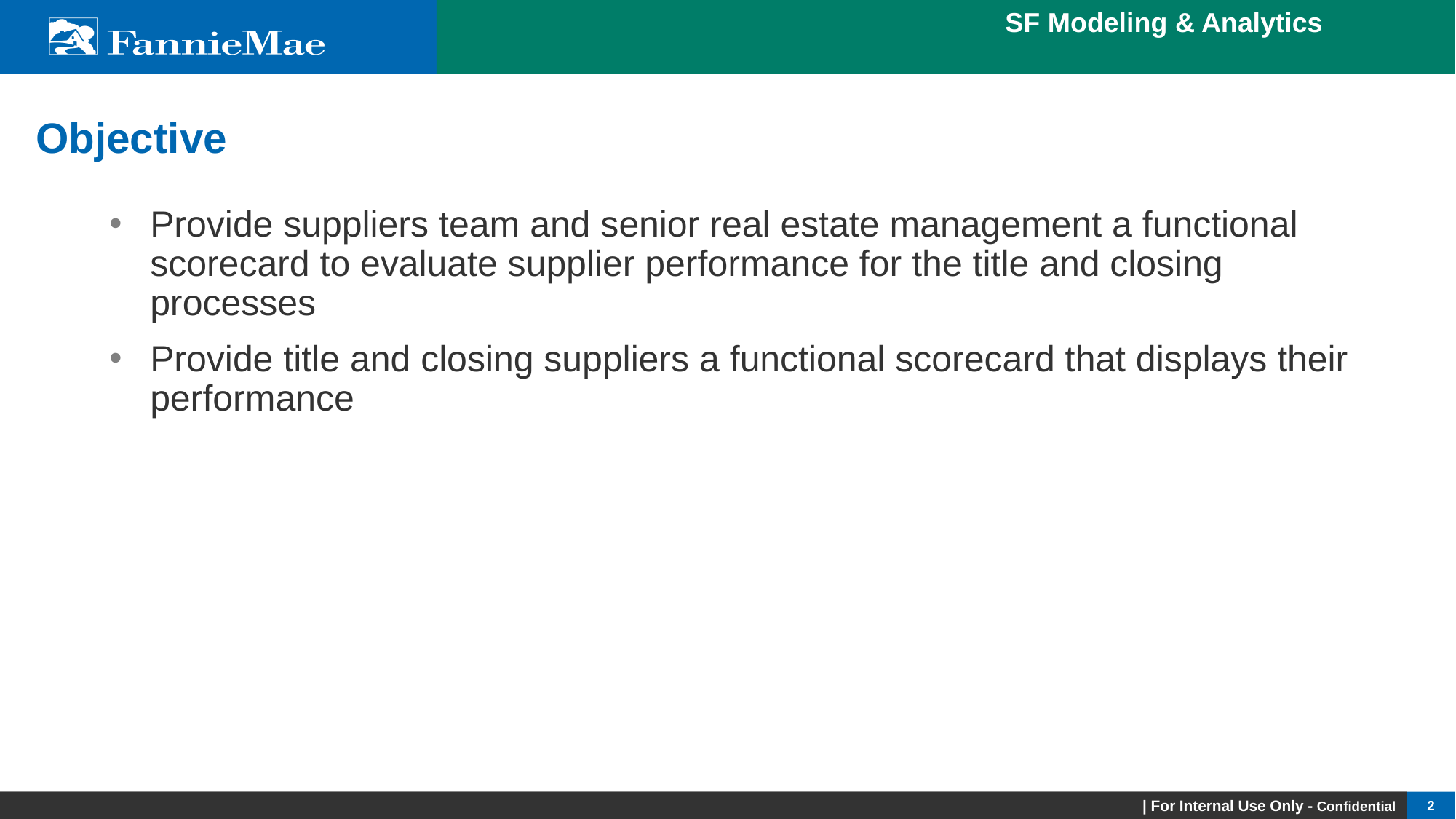

# Objective
Provide suppliers team and senior real estate management a functional scorecard to evaluate supplier performance for the title and closing processes
Provide title and closing suppliers a functional scorecard that displays their performance